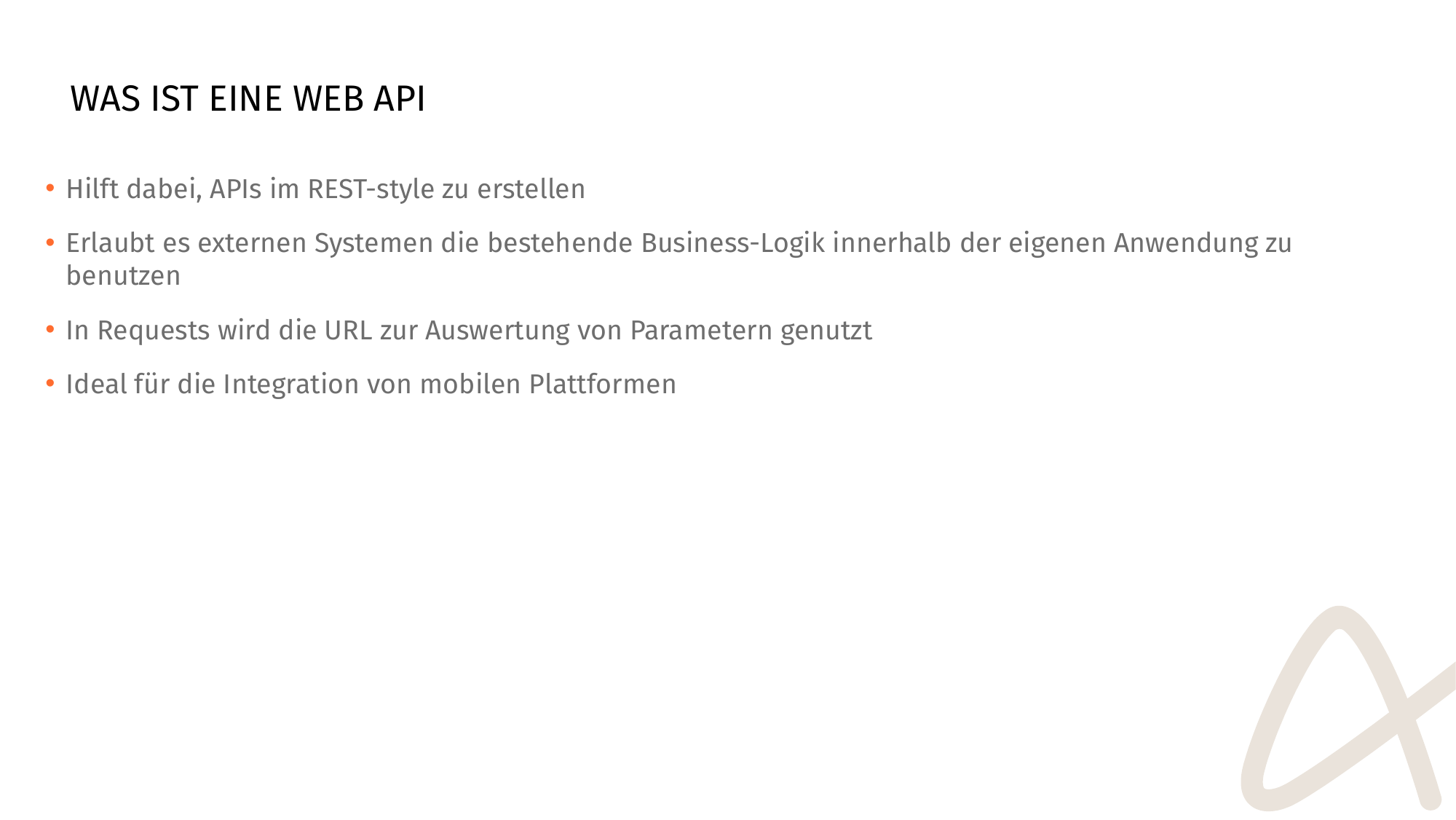

# Was ist eine Web API
Hilft dabei, APIs im REST-style zu erstellen
Erlaubt es externen Systemen die bestehende Business-Logik innerhalb der eigenen Anwendung zu benutzen
In Requests wird die URL zur Auswertung von Parametern genutzt
Ideal für die Integration von mobilen Plattformen